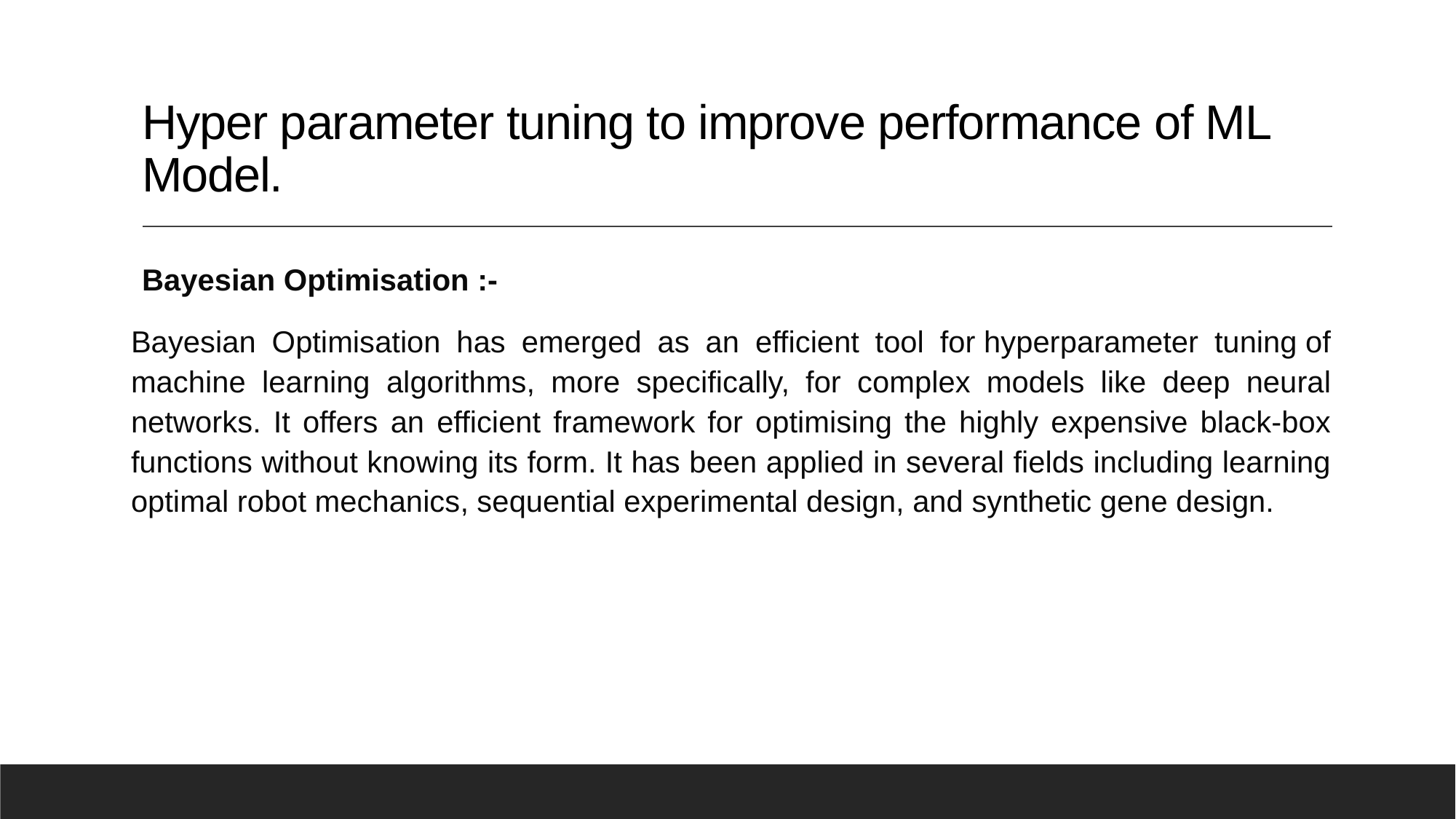

# Hyper parameter tuning to improve performance of ML Model.
Bayesian Optimisation :-
Bayesian Optimisation has emerged as an efficient tool for hyperparameter tuning of machine learning algorithms, more specifically, for complex models like deep neural networks. It offers an efficient framework for optimising the highly expensive black-box functions without knowing its form. It has been applied in several fields including learning optimal robot mechanics, sequential experimental design, and synthetic gene design.